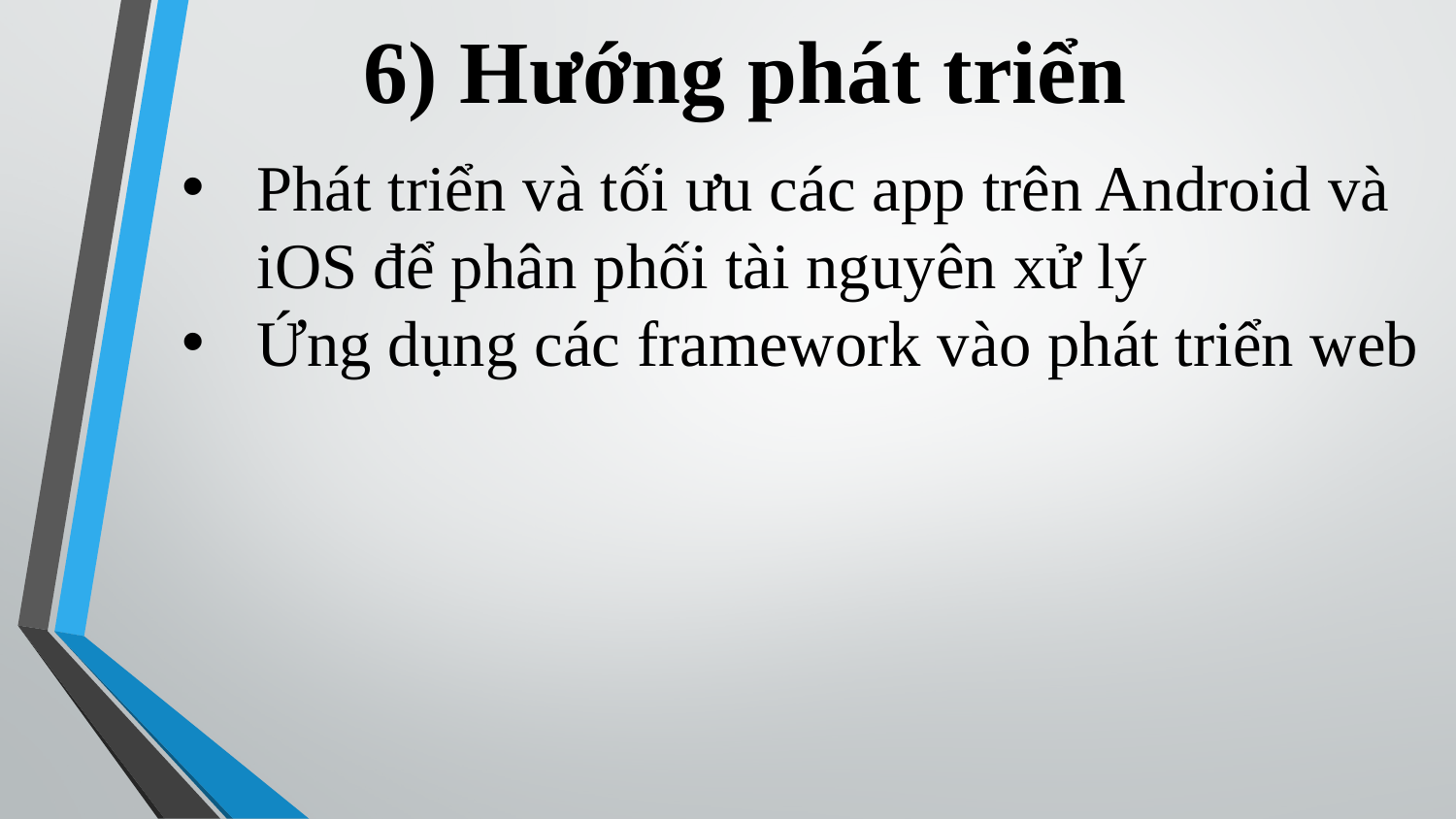

# 6) Hướng phát triển
Phát triển và tối ưu các app trên Android và iOS để phân phối tài nguyên xử lý
Ứng dụng các framework vào phát triển web